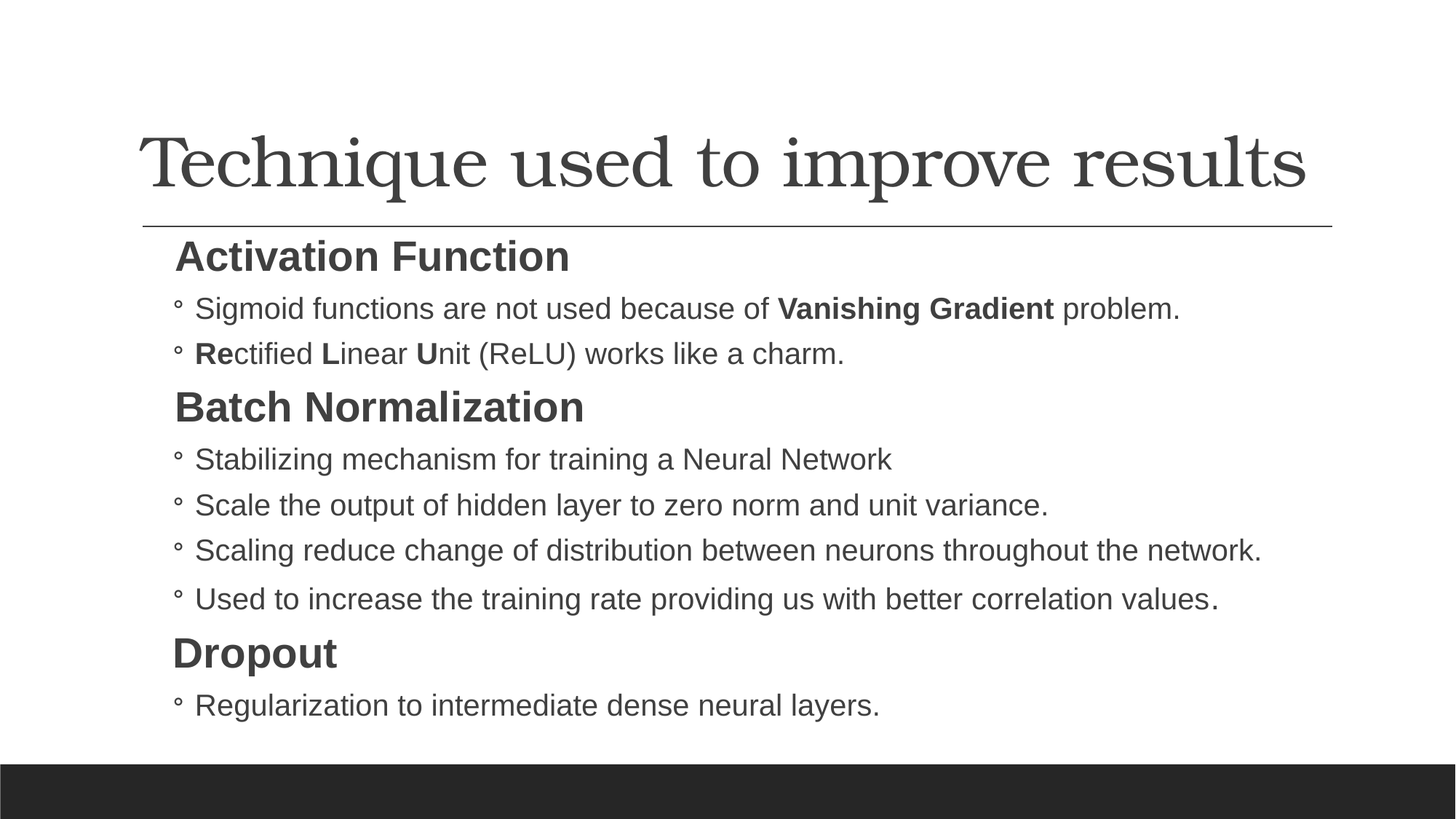

# Technique used to improve results
  Activation Function
Sigmoid functions are not used because of Vanishing Gradient problem.
Rectified Linear Unit (ReLU) works like a charm.
  Batch Normalization
Stabilizing mechanism for training a Neural Network
Scale the output of hidden layer to zero norm and unit variance.
Scaling reduce change of distribution between neurons throughout the network.
Used to increase the training rate providing us with better correlation values.
Dropout
Regularization to intermediate dense neural layers.